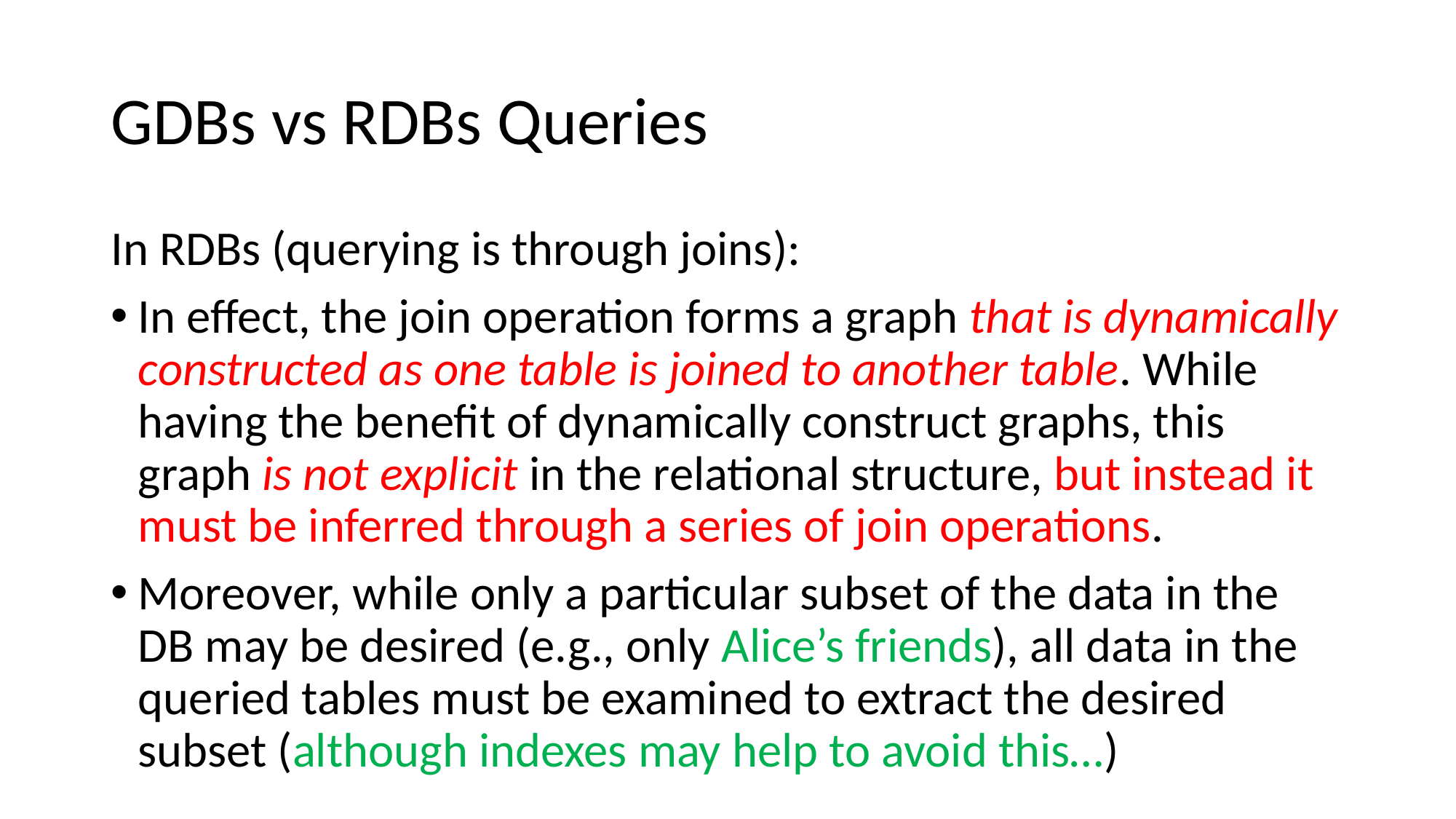

# GDBs vs RDBs Queries
In RDBs (querying is through joins):
In effect, the join operation forms a graph that is dynamically constructed as one table is joined to another table. While having the benefit of dynamically construct graphs, this graph is not explicit in the relational structure, but instead it must be inferred through a series of join operations.
Moreover, while only a particular subset of the data in the DB may be desired (e.g., only Alice’s friends), all data in the queried tables must be examined to extract the desired subset (although indexes may help to avoid this…)